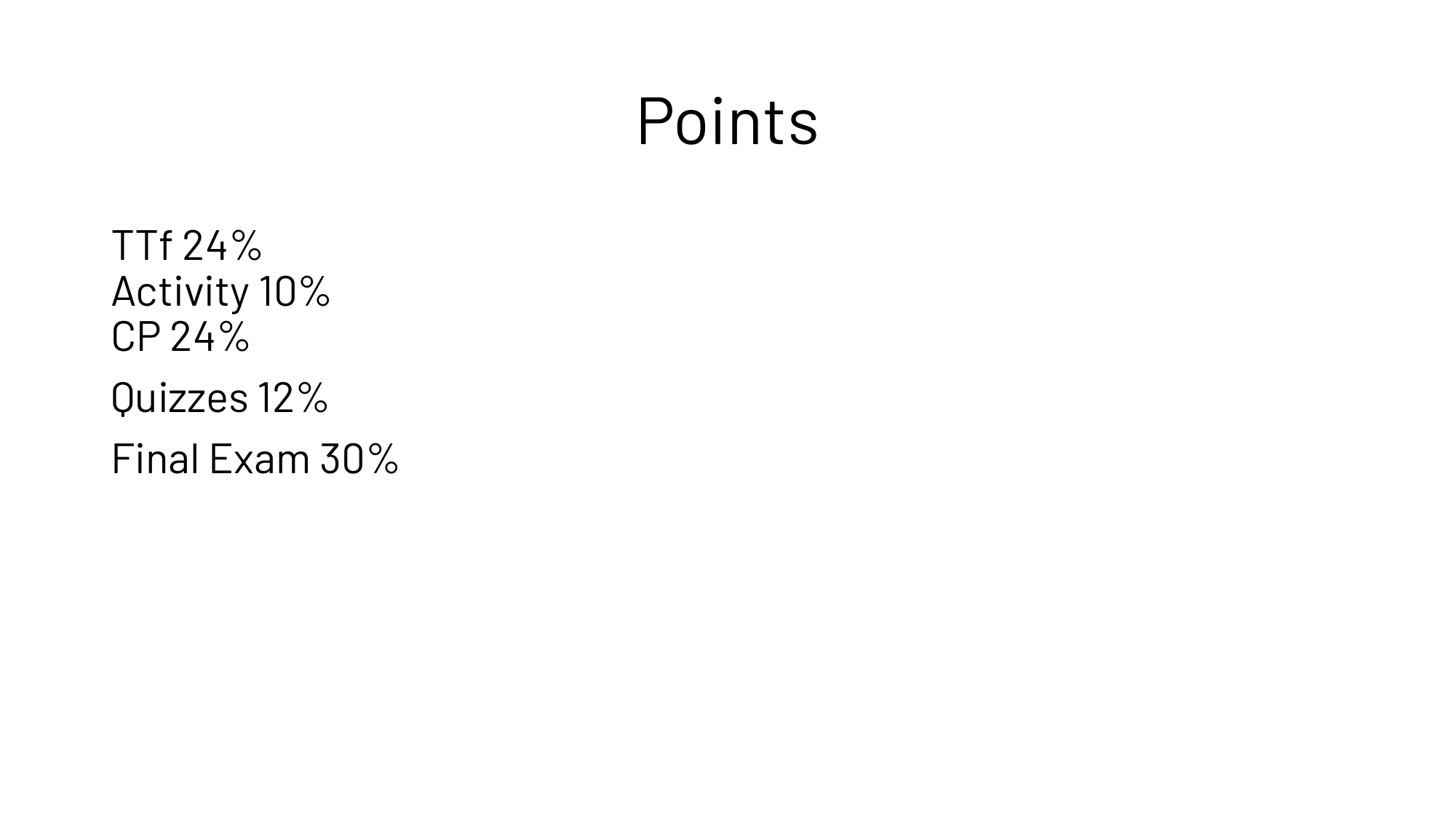

# Points
TTf 24%
Activity 10%
CP 24%
Quizzes 12%
Final Exam 30%